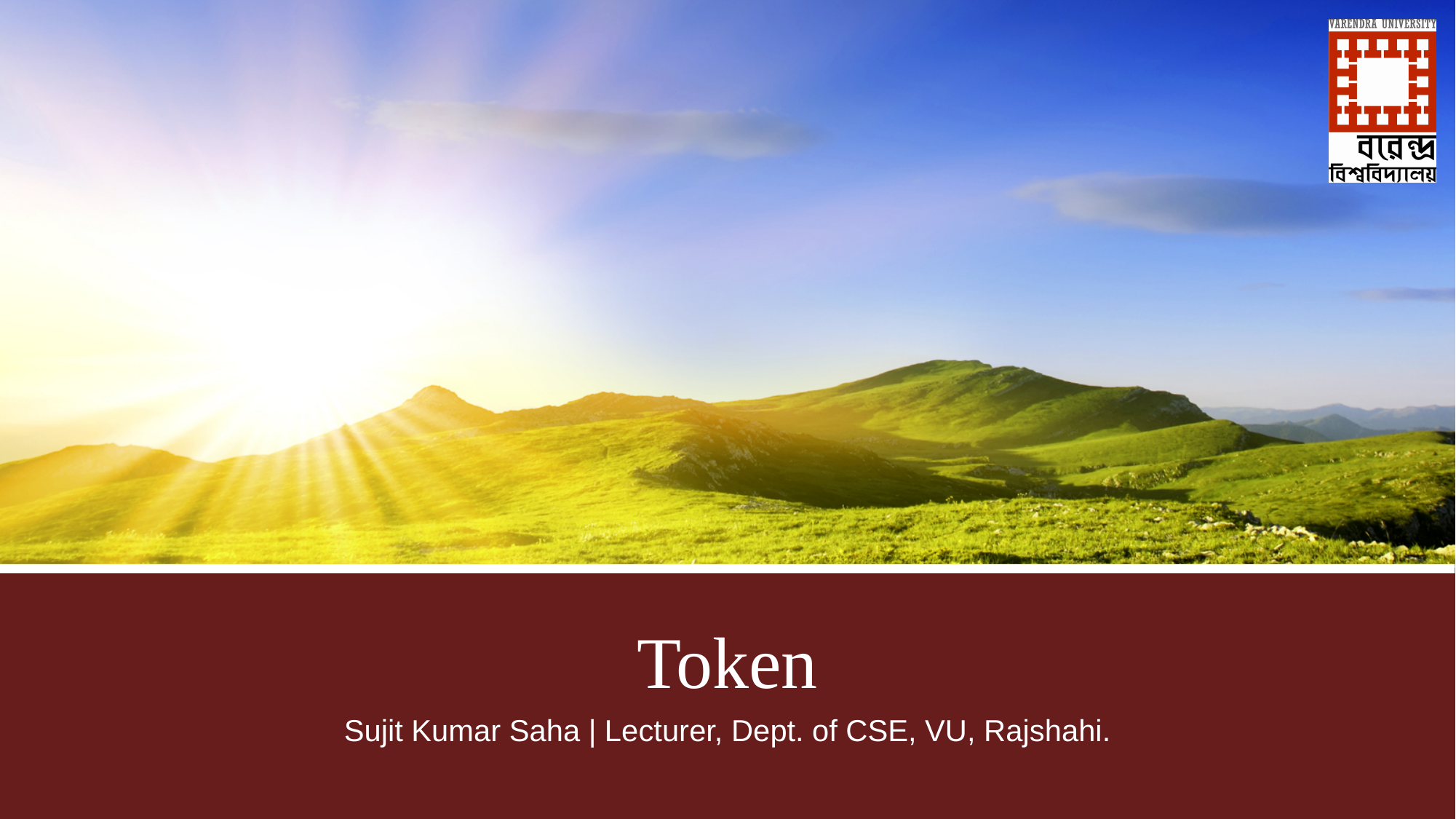

# Token
Sujit Kumar Saha | Lecturer, Dept. of CSE, VU, Rajshahi.